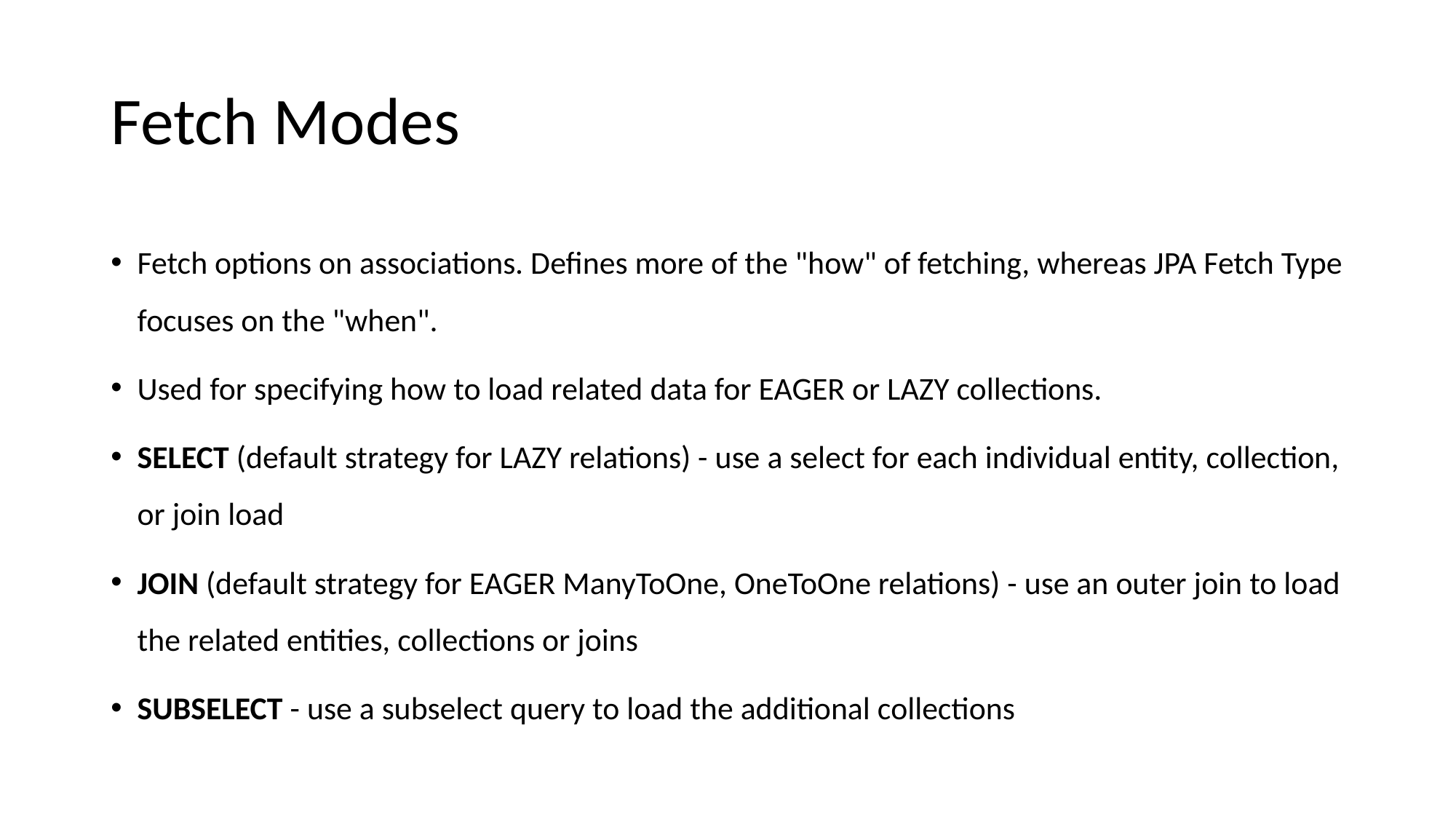

# Fetch Modes
Fetch options on associations. Defines more of the "how" of fetching, whereas JPA Fetch Type focuses on the "when".
Used for specifying how to load related data for EAGER or LAZY collections.
SELECT (default strategy for LAZY relations) - use a select for each individual entity, collection, or join load
JOIN (default strategy for EAGER ManyToOne, OneToOne relations) - use an outer join to load the related entities, collections or joins
SUBSELECT - use a subselect query to load the additional collections